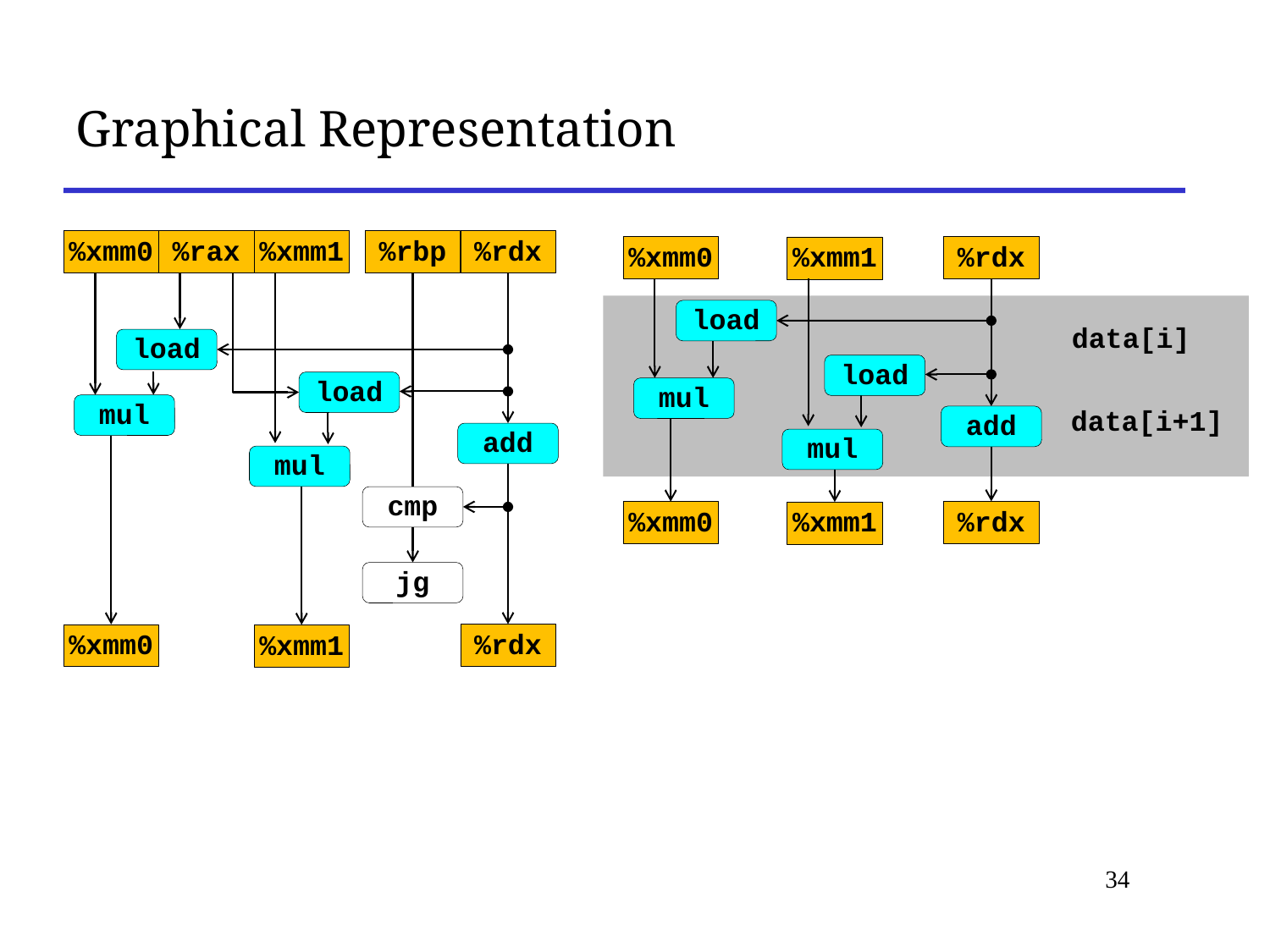

Graphical Representation
%xmm0
%rax
%rbp
%rdx
%xmm1
%xmm0
%rdx
%xmm1

load
data[i]
load
load
load
mul
mul
data[i+1]
add
add
mul
mul
cmp
%rdx
%xmm0
%xmm1
jg
%rdx
%xmm0
%xmm1
34